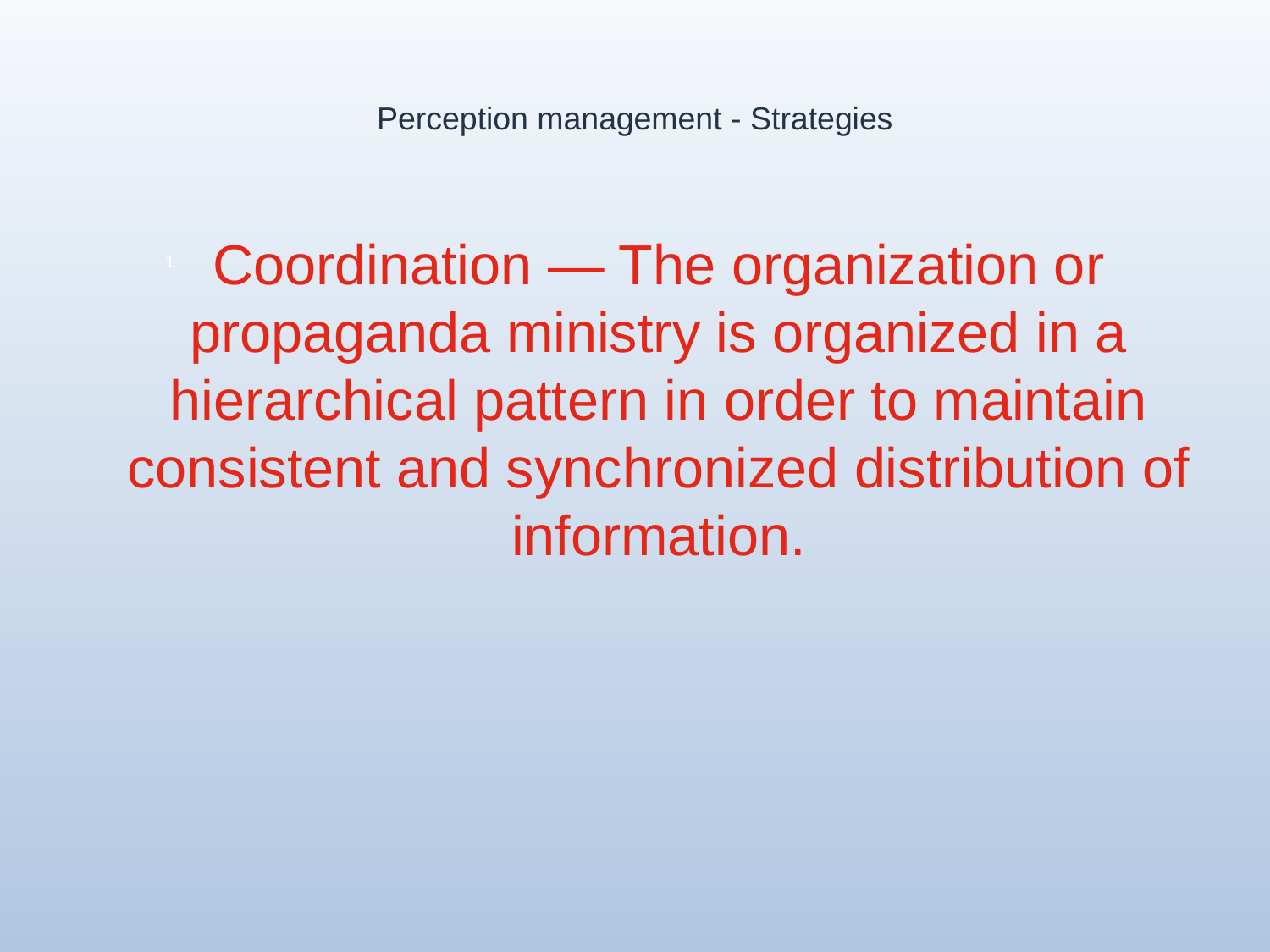

# Perception management - Strategies
Coordination — The organization or propaganda ministry is organized in a hierarchical pattern in order to maintain consistent and synchronized distribution of information.